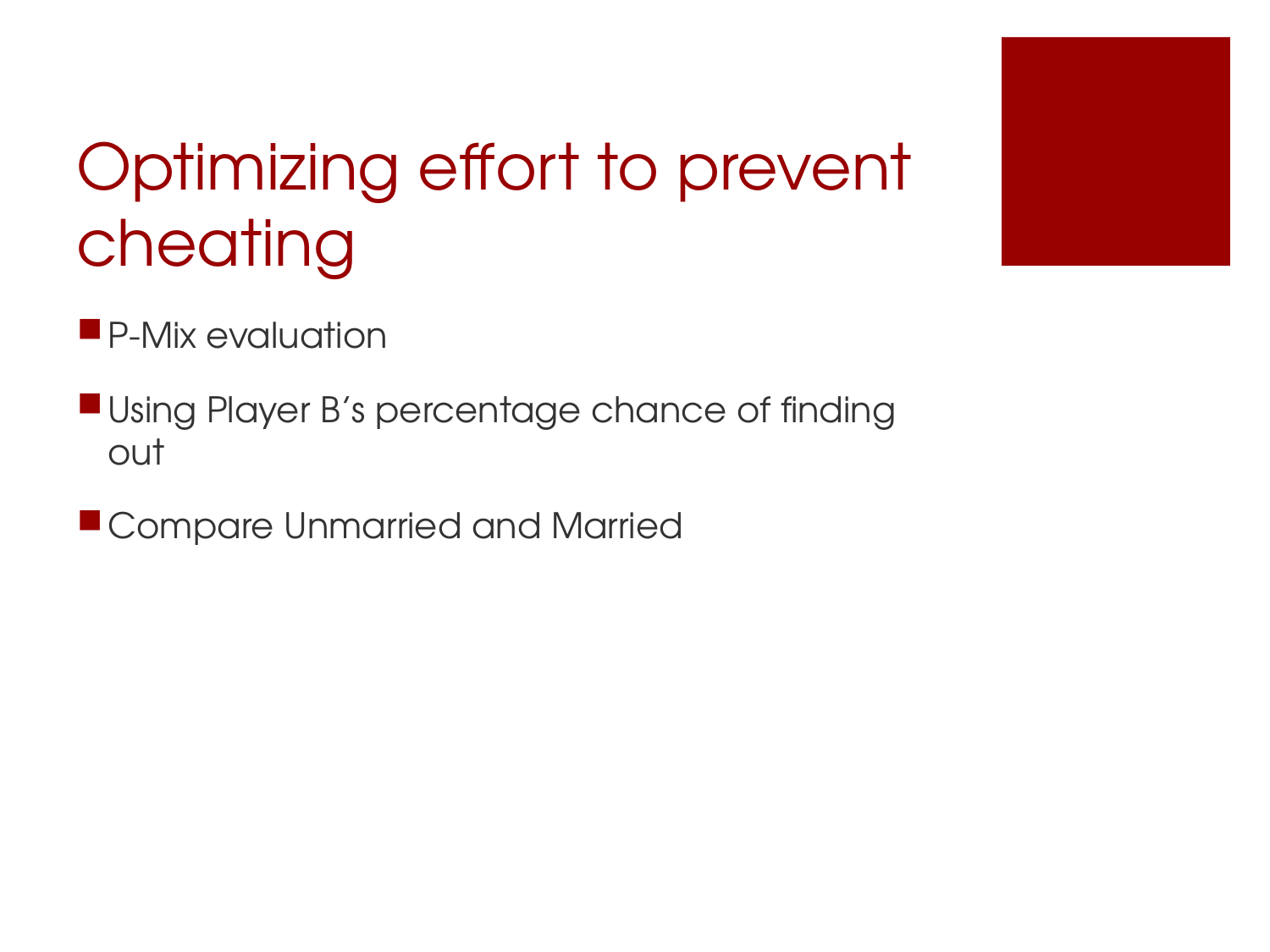

# Optimizing effort to prevent cheating
P-Mix evaluation
Using Player B’s percentage chance of finding out
Compare Unmarried and Married